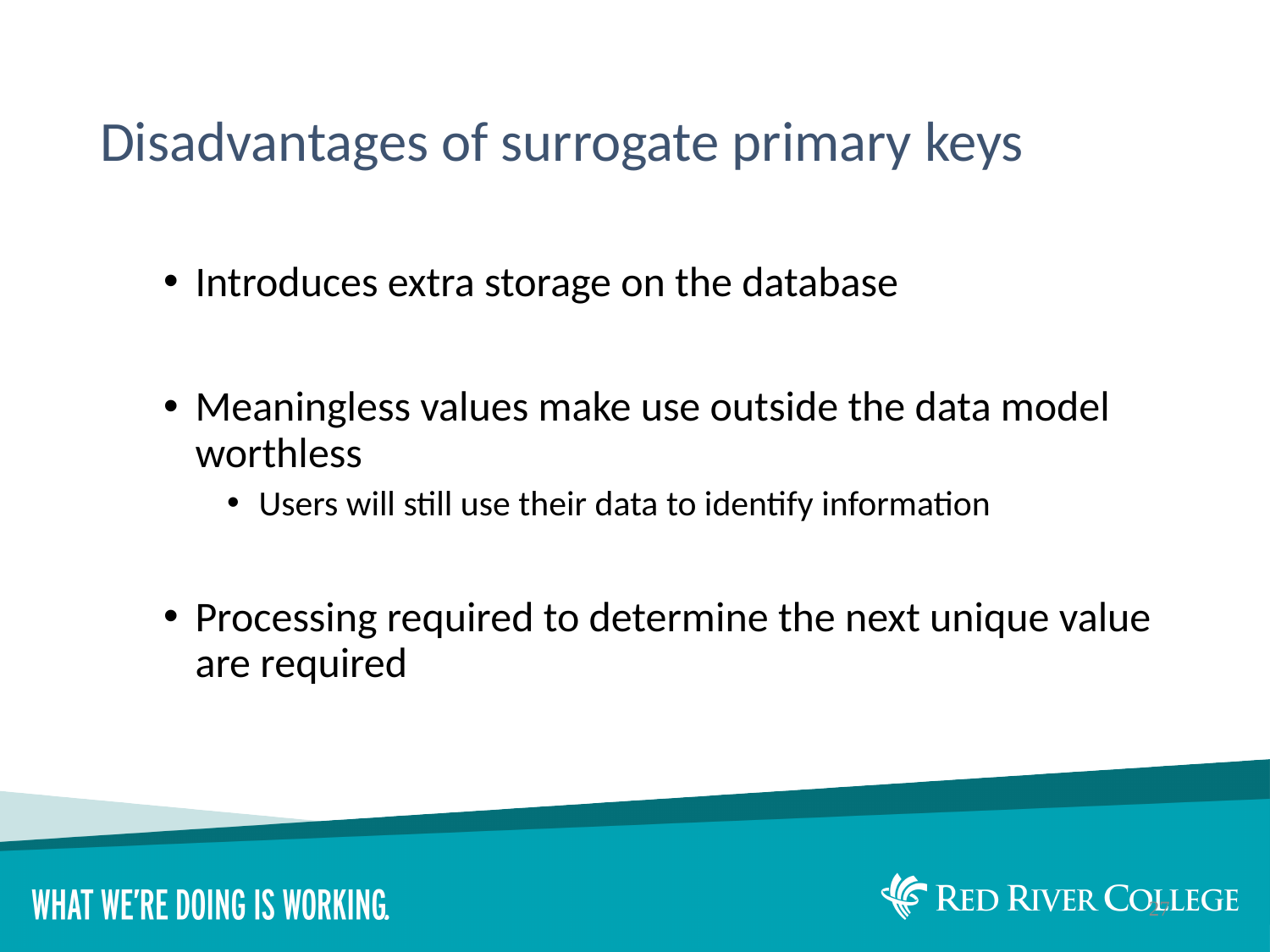

# Disadvantages of surrogate primary keys
Introduces extra storage on the database

Meaningless values make use outside the data model worthless
Users will still use their data to identify information

Processing required to determine the next unique value are required

27